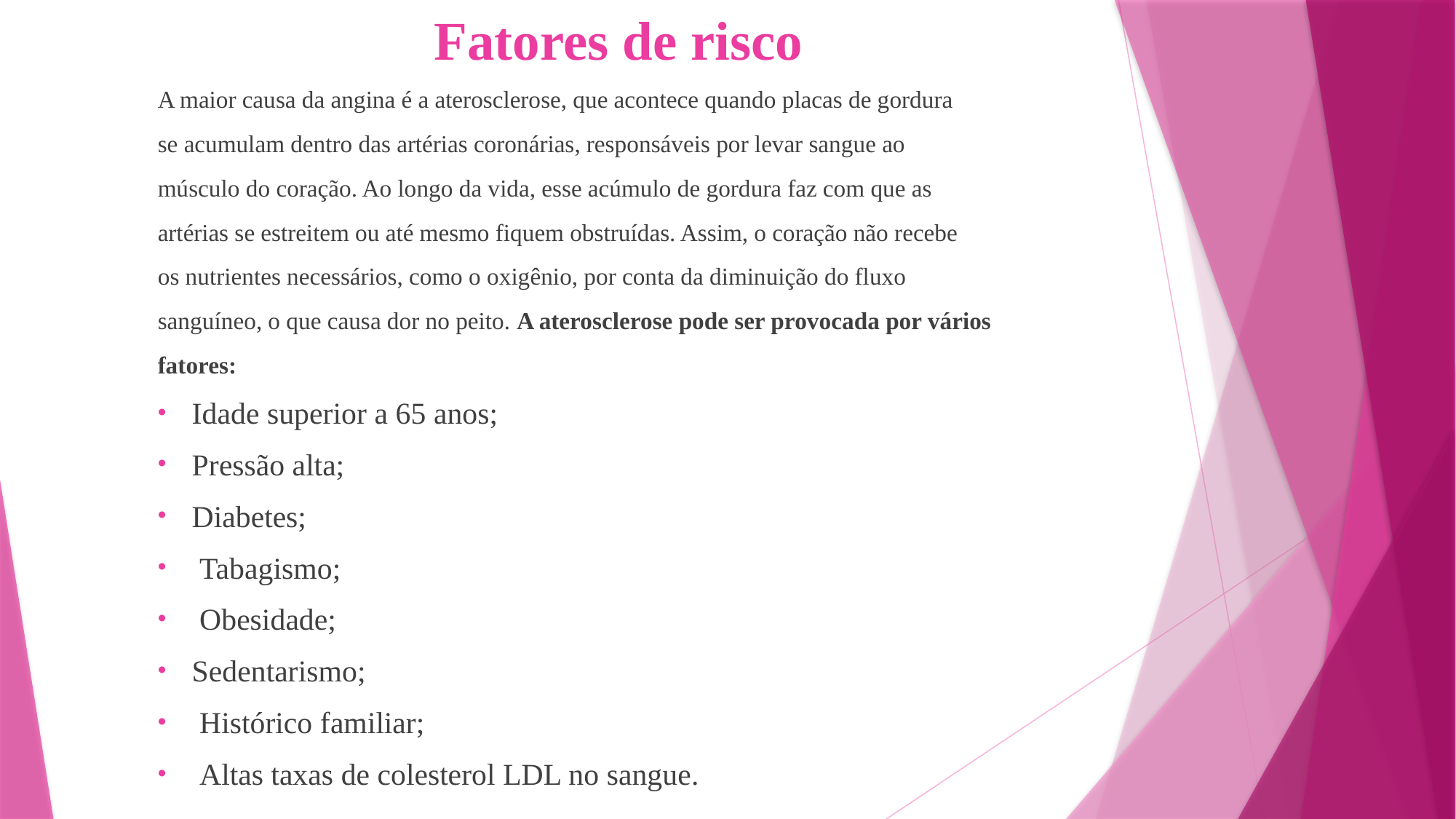

# Fatores de risco
A maior causa da angina é a aterosclerose, que acontece quando placas de gordura
se acumulam dentro das artérias coronárias, responsáveis por levar sangue ao
músculo do coração. Ao longo da vida, esse acúmulo de gordura faz com que as
artérias se estreitem ou até mesmo fiquem obstruídas. Assim, o coração não recebe
os nutrientes necessários, como o oxigênio, por conta da diminuição do fluxo
sanguíneo, o que causa dor no peito. A aterosclerose pode ser provocada por vários
fatores:
Idade superior a 65 anos;
Pressão alta;
Diabetes;
 Tabagismo;
 Obesidade;
Sedentarismo;
 Histórico familiar;
 Altas taxas de colesterol LDL no sangue.